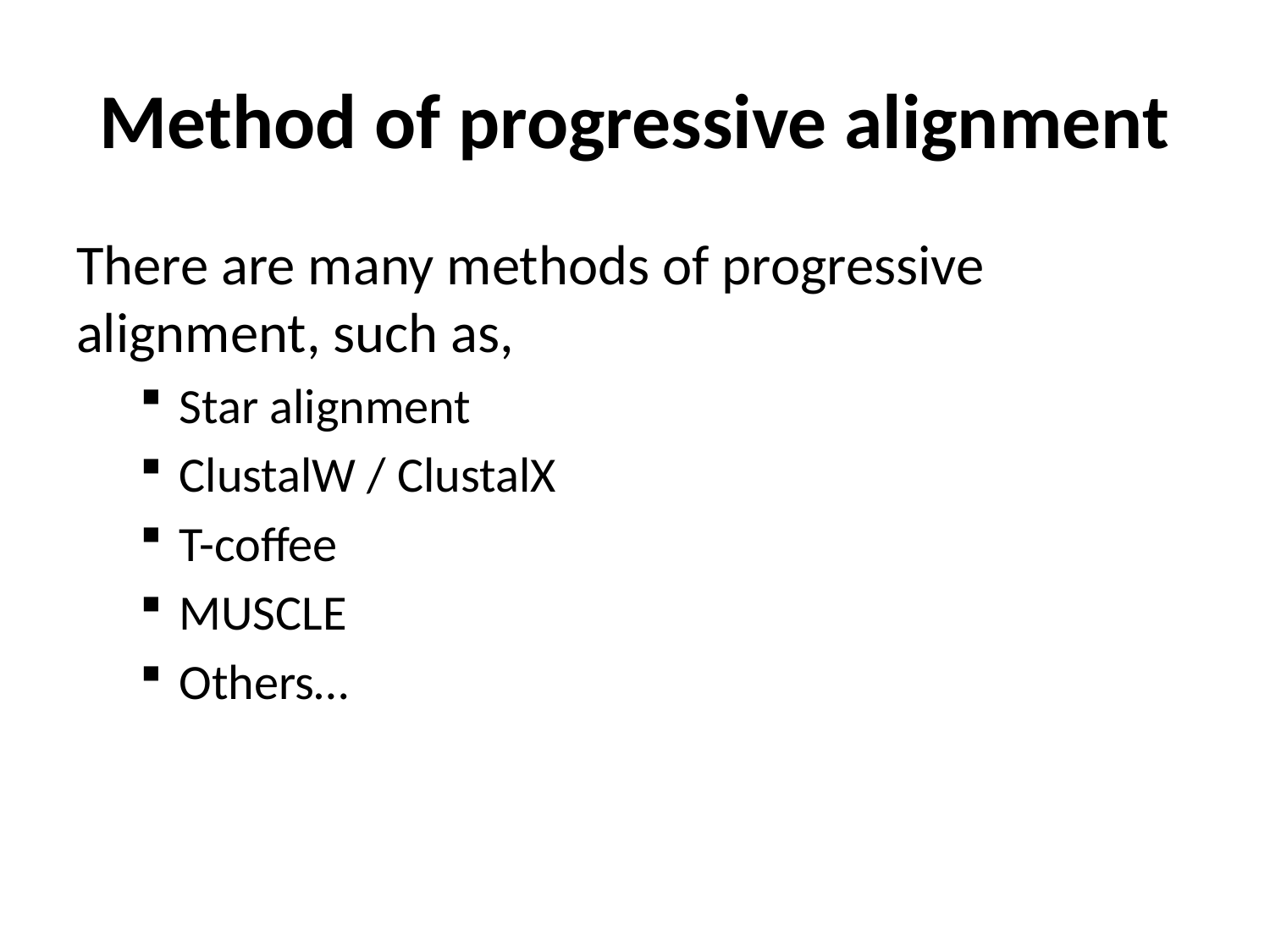

# Method of progressive alignment
There are many methods of progressive alignment, such as,
Star alignment
ClustalW / ClustalX
T-coffee
MUSCLE
Others…